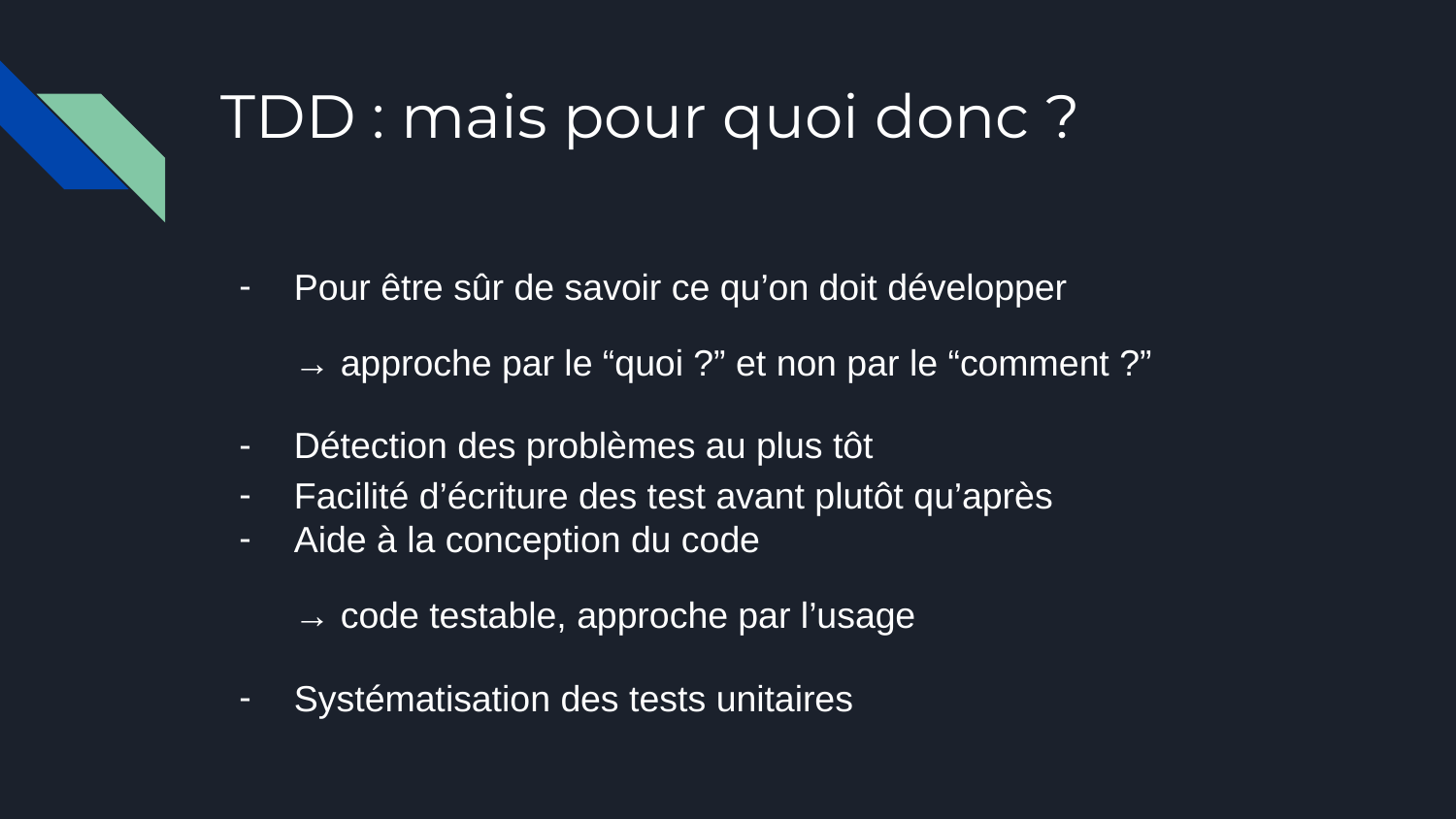

# TDD : mais pour quoi donc ?
Pour être sûr de savoir ce qu’on doit développer
→ approche par le “quoi ?” et non par le “comment ?”
Détection des problèmes au plus tôt
Facilité d’écriture des test avant plutôt qu’après
Aide à la conception du code
→ code testable, approche par l’usage
Systématisation des tests unitaires